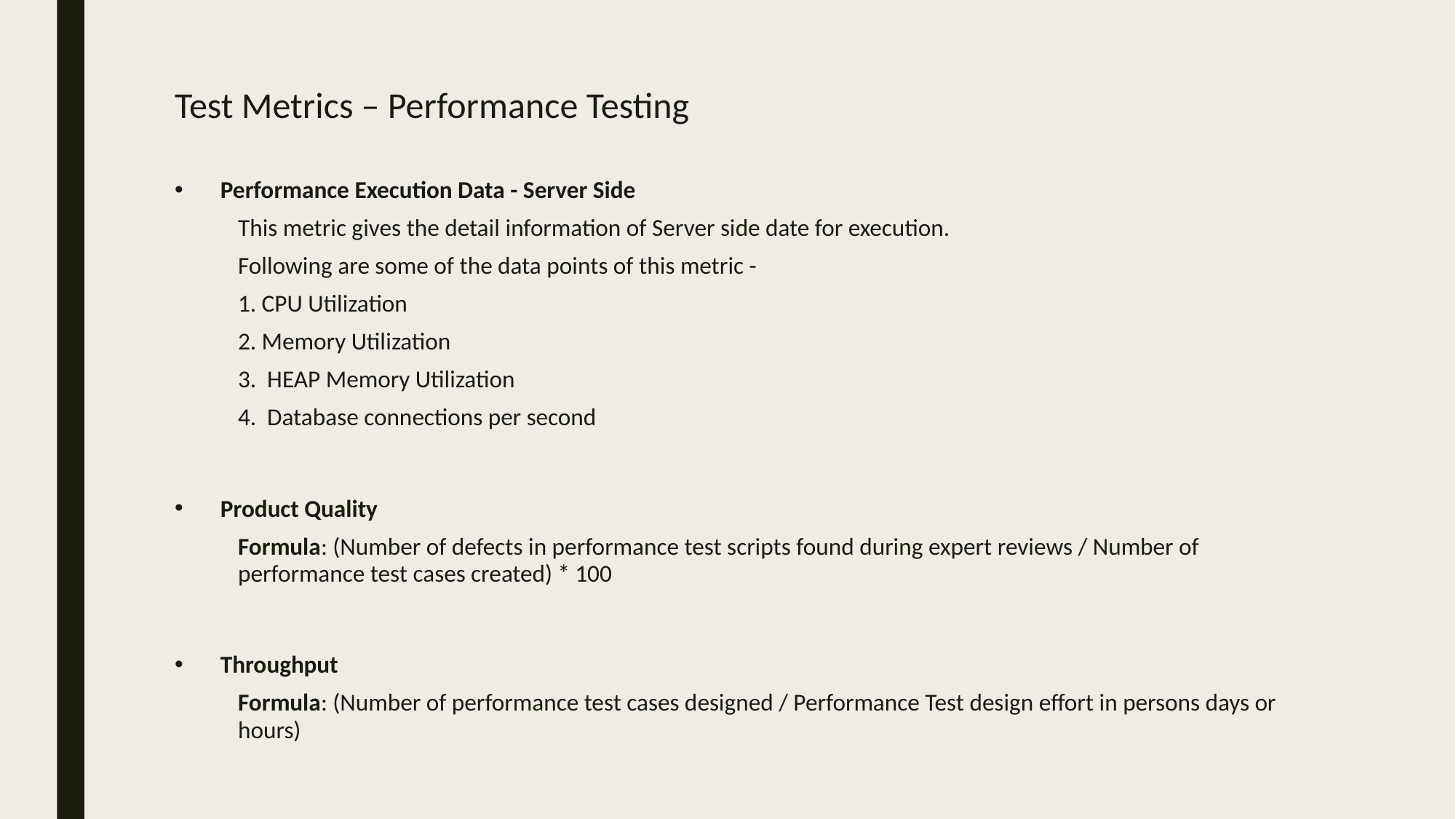

# Test Metrics – Performance Testing
Performance Execution Data - Server Side
This metric gives the detail information of Server side date for execution.
Following are some of the data points of this metric -
1. CPU Utilization
2. Memory Utilization
3.  HEAP Memory Utilization
4.  Database connections per second

Product Quality
Formula: (Number of defects in performance test scripts found during expert reviews / Number of performance test cases created) * 100

Throughput
Formula: (Number of performance test cases designed / Performance Test design effort in persons days or hours)